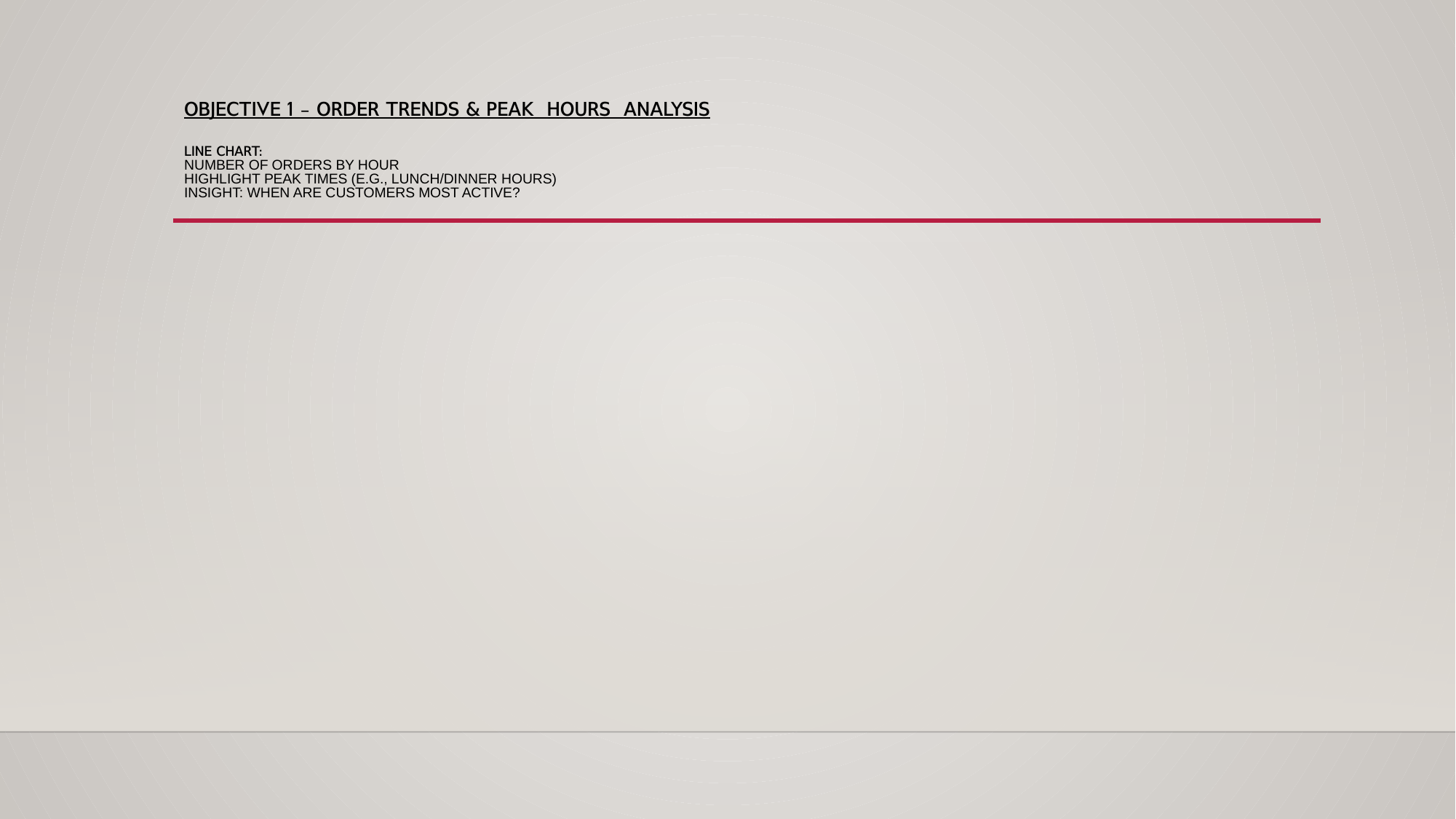

# Objective 1 – Order Trends & Peak  Hours  Analysis Line chart: Number of orders by hour Highlight peak times (e.g., lunch/dinner hours) Insight: When are customers most active?